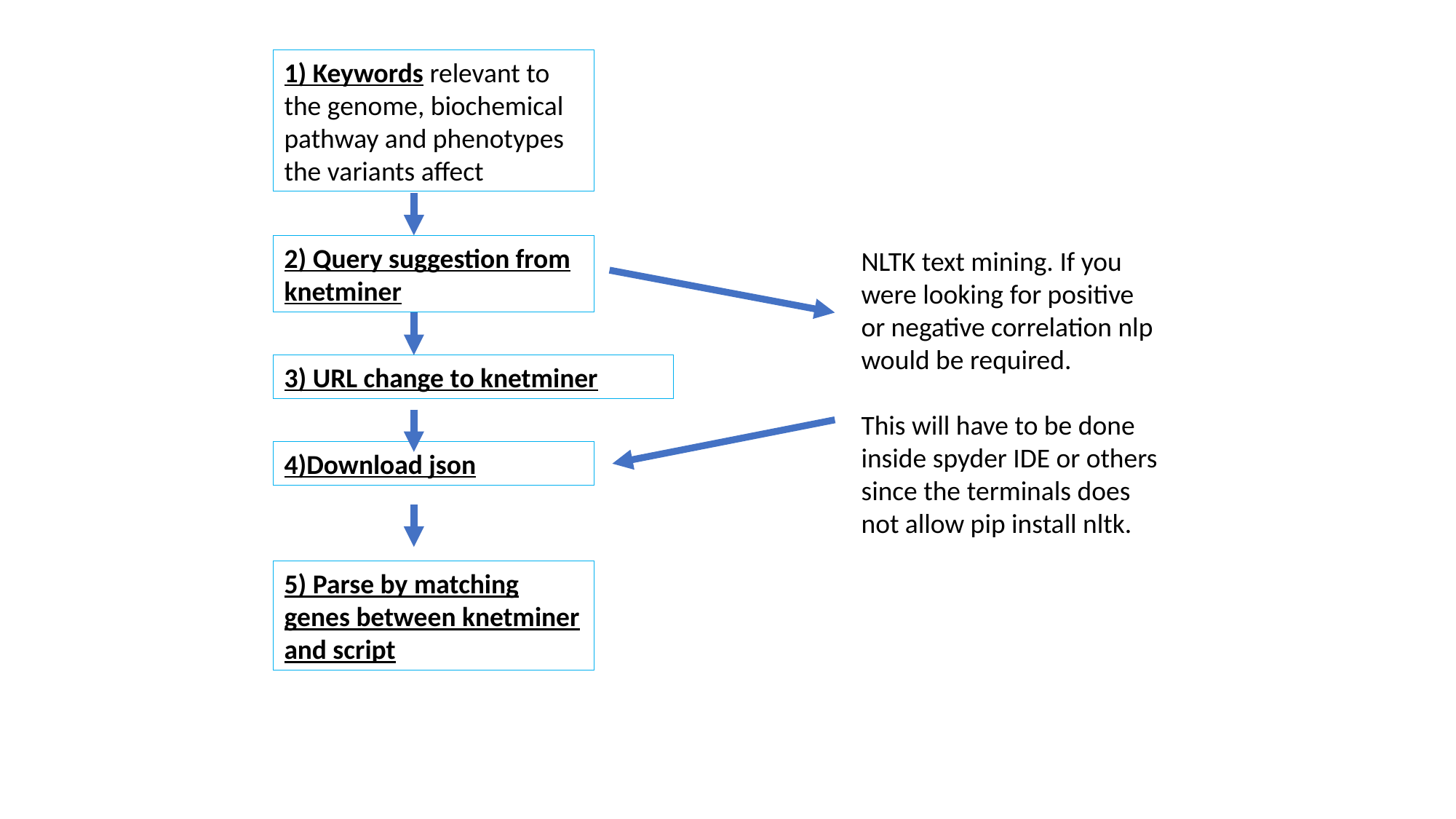

1) Keywords relevant to the genome, biochemical pathway and phenotypes the variants affect
2) Query suggestion from knetminer
NLTK text mining. If you were looking for positive or negative correlation nlp would be required.

This will have to be done inside spyder IDE or others since the terminals does not allow pip install nltk.
3) URL change to knetminer
4)Download json
5) Parse by matching genes between knetminer and script